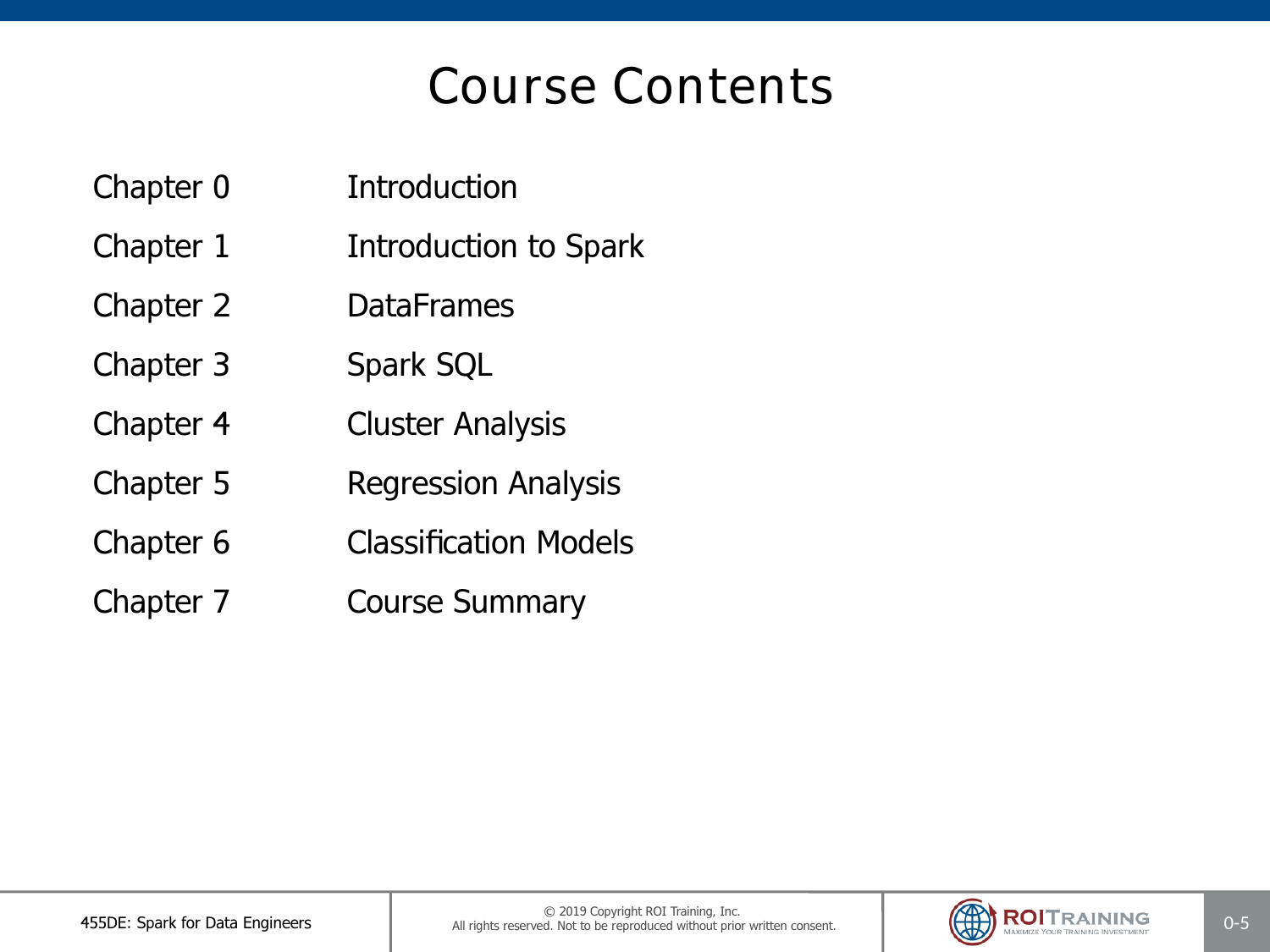

# Course Contents
Chapter 0	Introduction
Chapter 1	Introduction to Spark
Chapter 2	DataFrames
Chapter 3	Spark SQL
Chapter 4	Cluster Analysis
Chapter 5	Regression Analysis
Chapter 6	Classification Models
Chapter 7	Course Summary